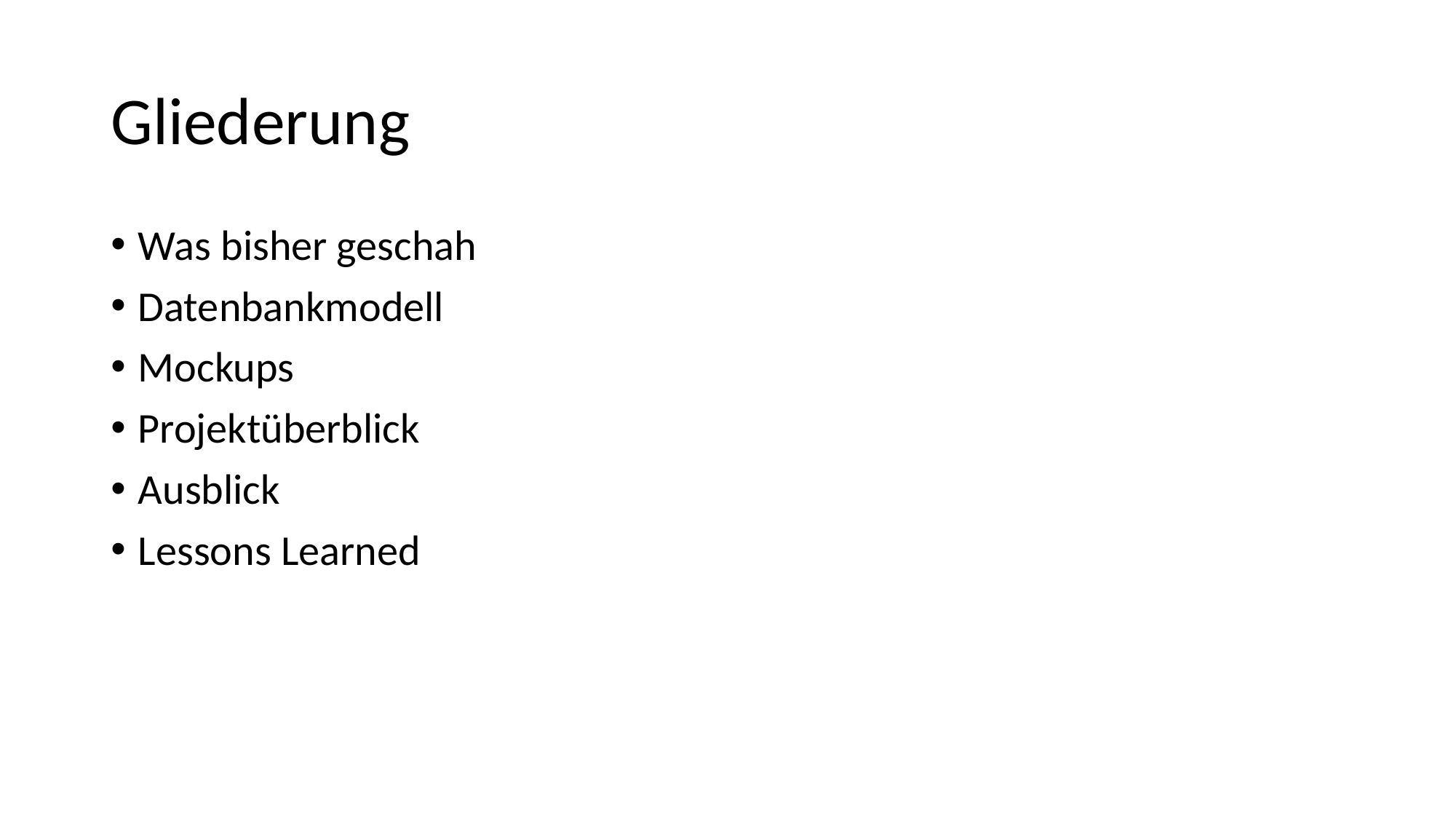

# Gliederung
Was bisher geschah
Datenbankmodell
Mockups
Projektüberblick
Ausblick
Lessons Learned